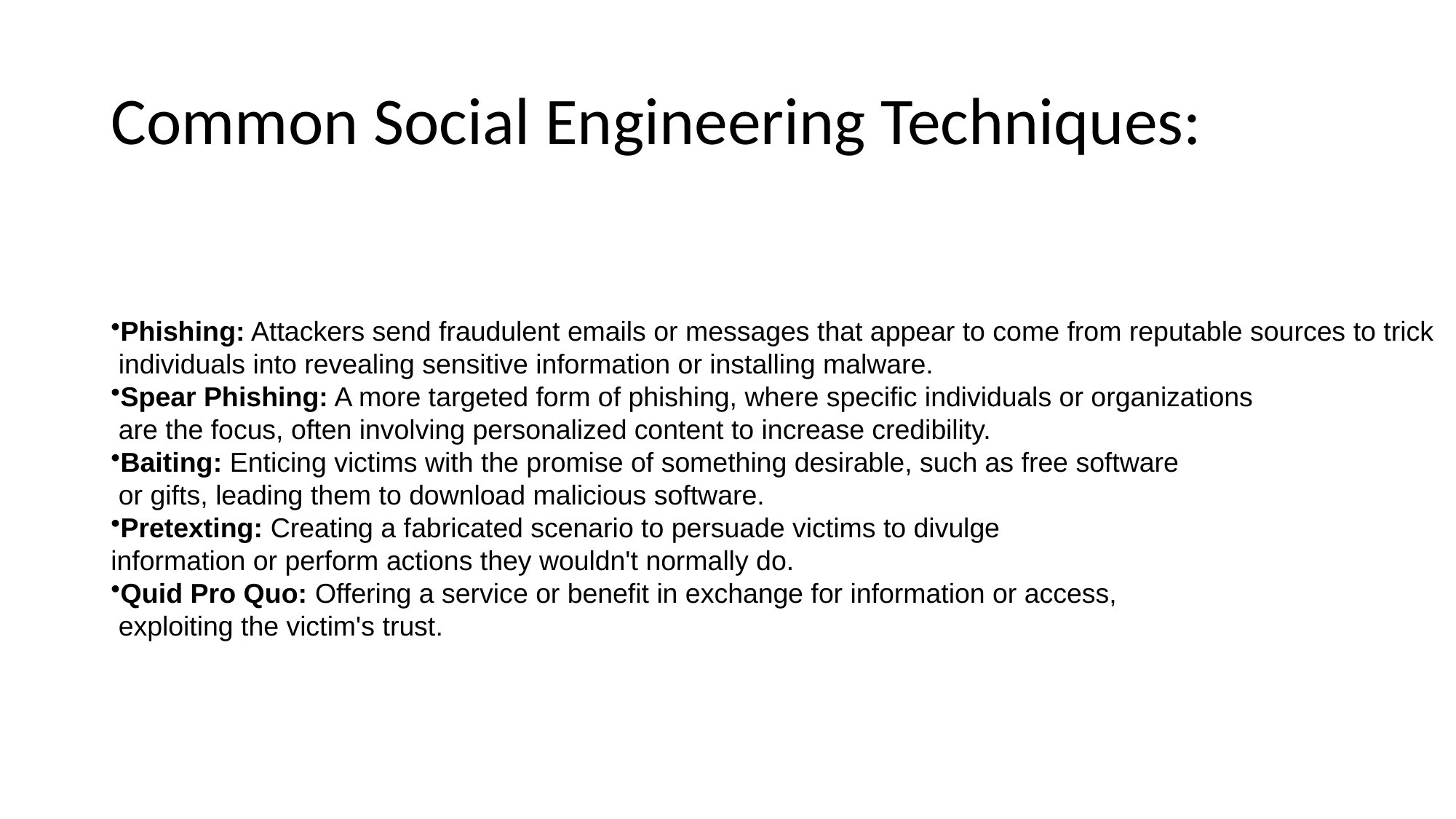

# Common Social Engineering Techniques:
Phishing: Attackers send fraudulent emails or messages that appear to come from reputable sources to trick
 individuals into revealing sensitive information or installing malware. ​
Spear Phishing: A more targeted form of phishing, where specific individuals or organizations
 are the focus, often involving personalized content to increase credibility. ​
Baiting: Enticing victims with the promise of something desirable, such as free software
 or gifts, leading them to download malicious software. ​
Pretexting: Creating a fabricated scenario to persuade victims to divulge
information or perform actions they wouldn't normally do.
Quid Pro Quo: Offering a service or benefit in exchange for information or access,
 exploiting the victim's trust.